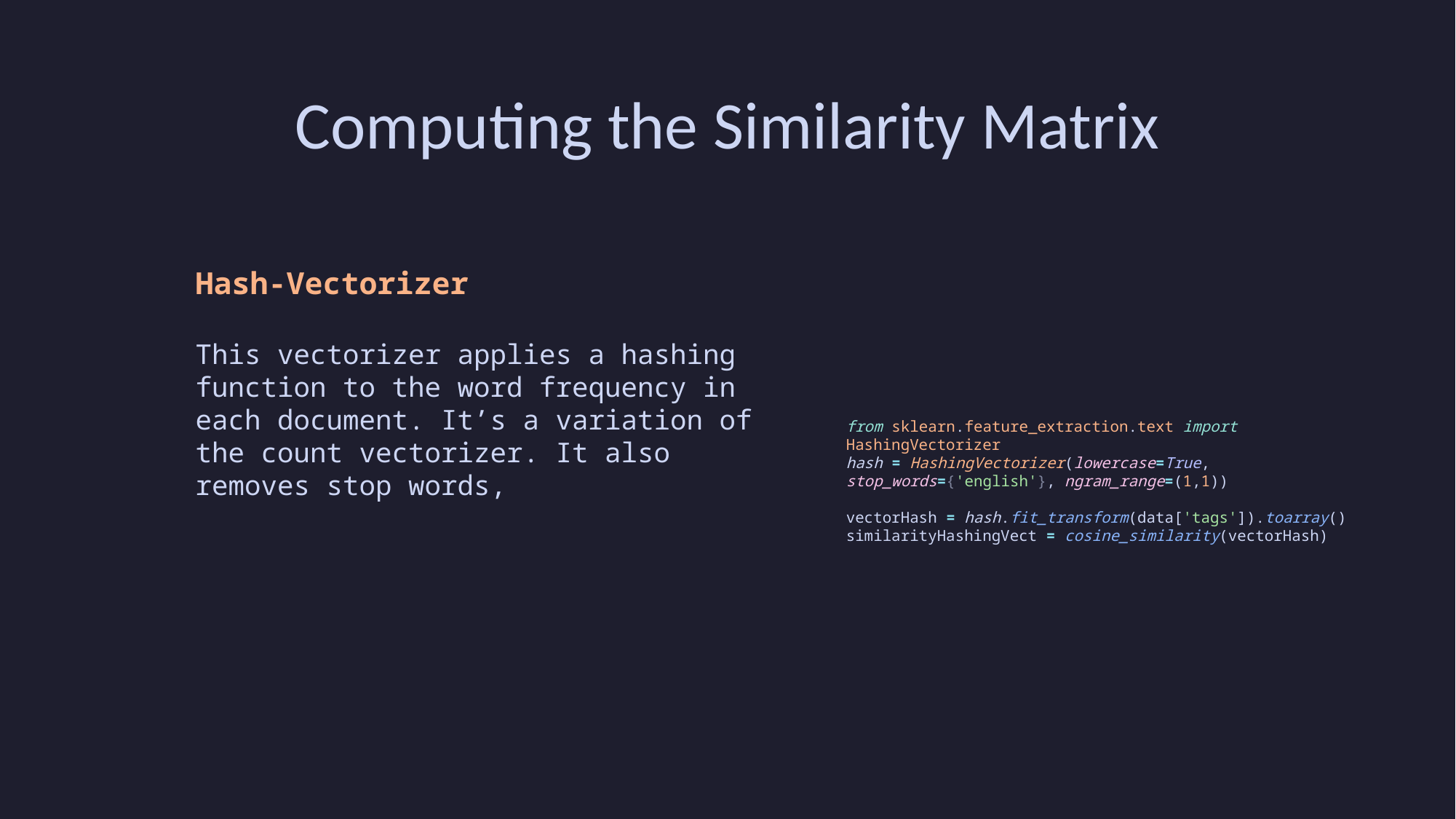

Computing the Similarity Matrix
Hash-Vectorizer

This vectorizer applies a hashing function to the word frequency in each document. It’s a variation of the count vectorizer. It also removes stop words,
from sklearn.feature_extraction.text import HashingVectorizer
hash = HashingVectorizer(lowercase=True, stop_words={'english'}, ngram_range=(1,1))
vectorHash = hash.fit_transform(data['tags']).toarray()
similarityHashingVect = cosine_similarity(vectorHash)